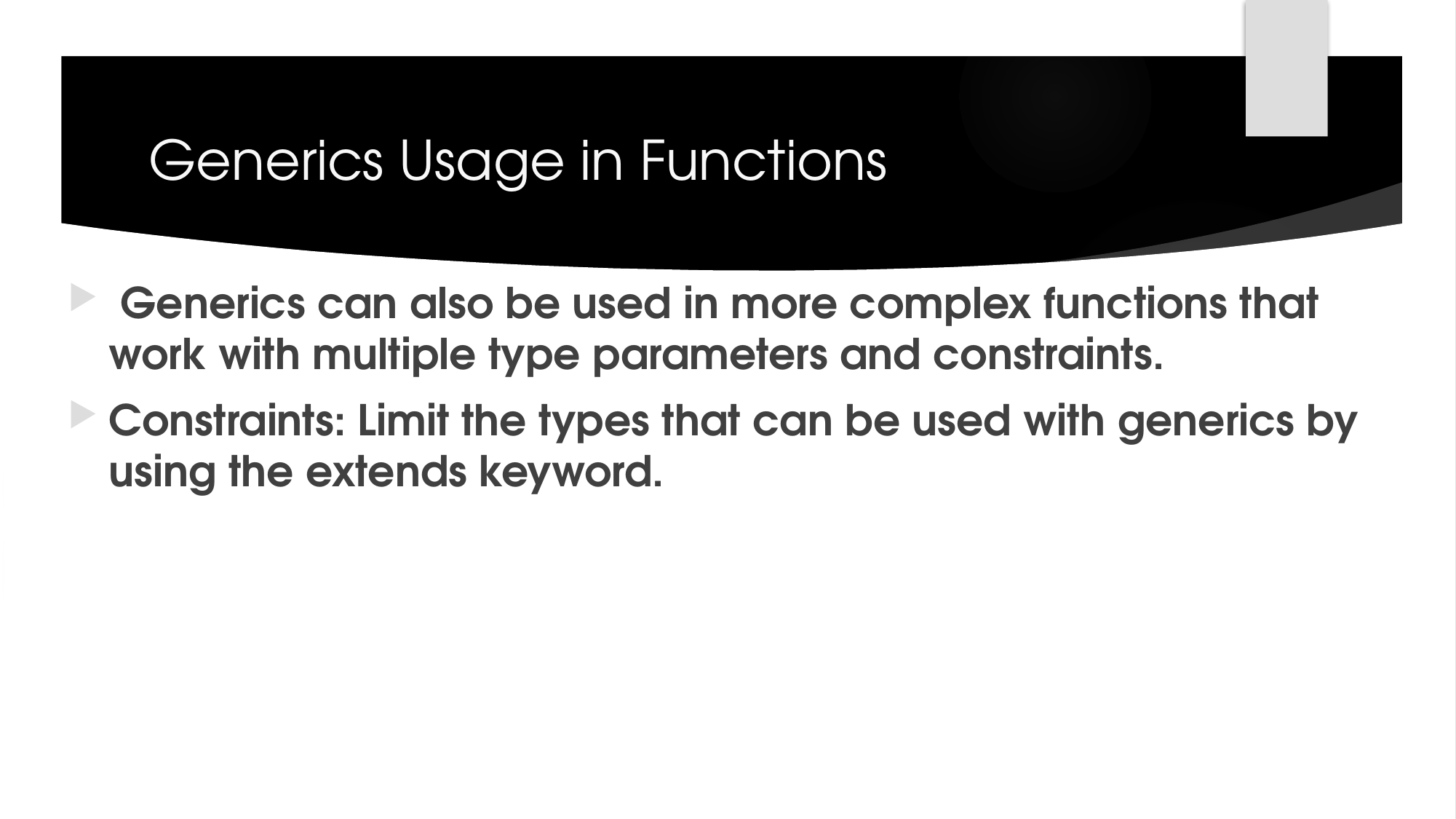

# Generics Usage in Functions
 Generics can also be used in more complex functions that work with multiple type parameters and constraints.
Constraints: Limit the types that can be used with generics by using the extends keyword.